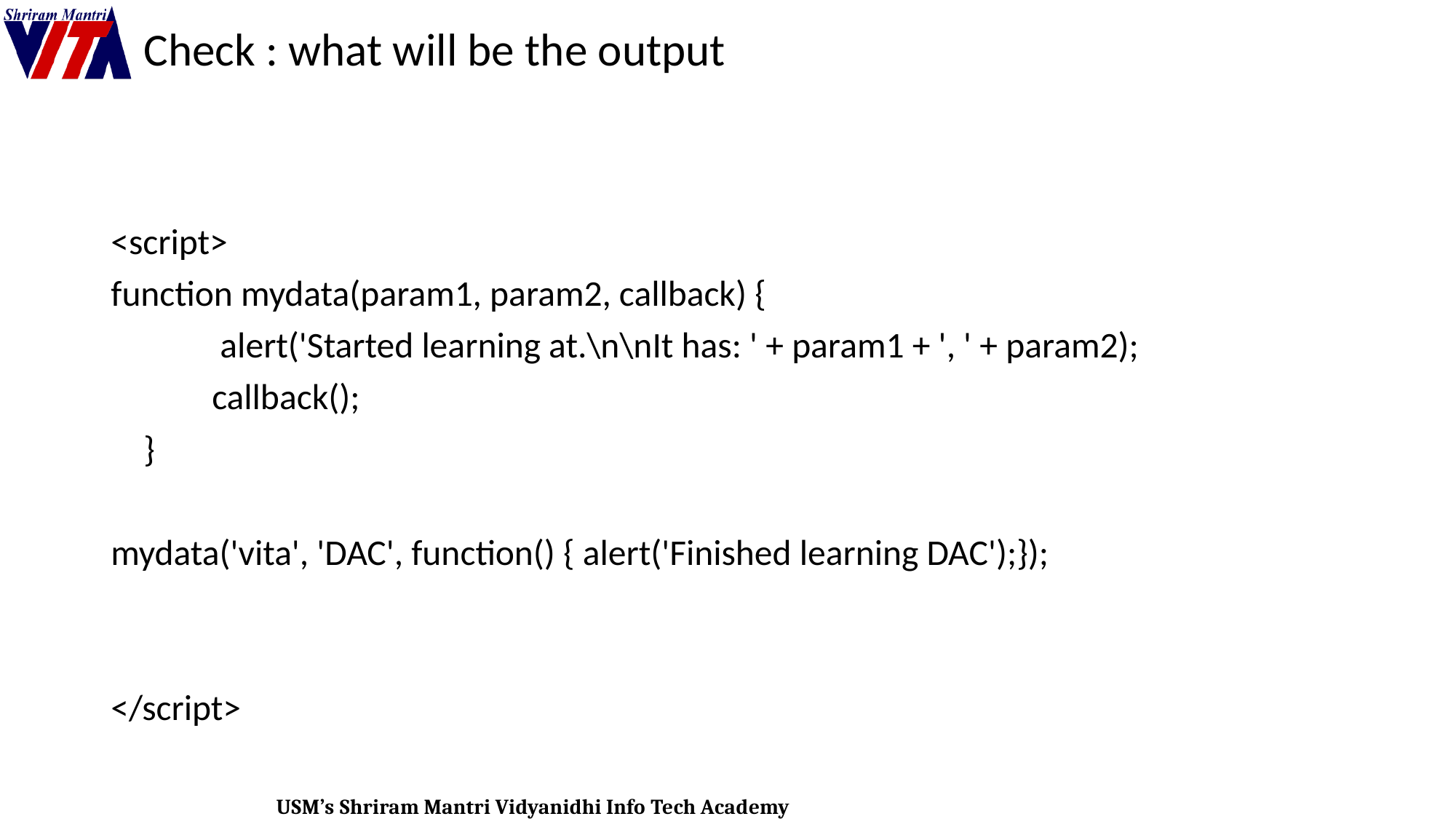

# Check : what will be the output
<script>
function mydata(param1, param2, callback) {
      	  alert('Started learning at.\n\nIt has: ' + param1 + ', ' + param2);
       	 callback();
    }

mydata('vita', 'DAC', function() { alert('Finished learning DAC');});

</script>